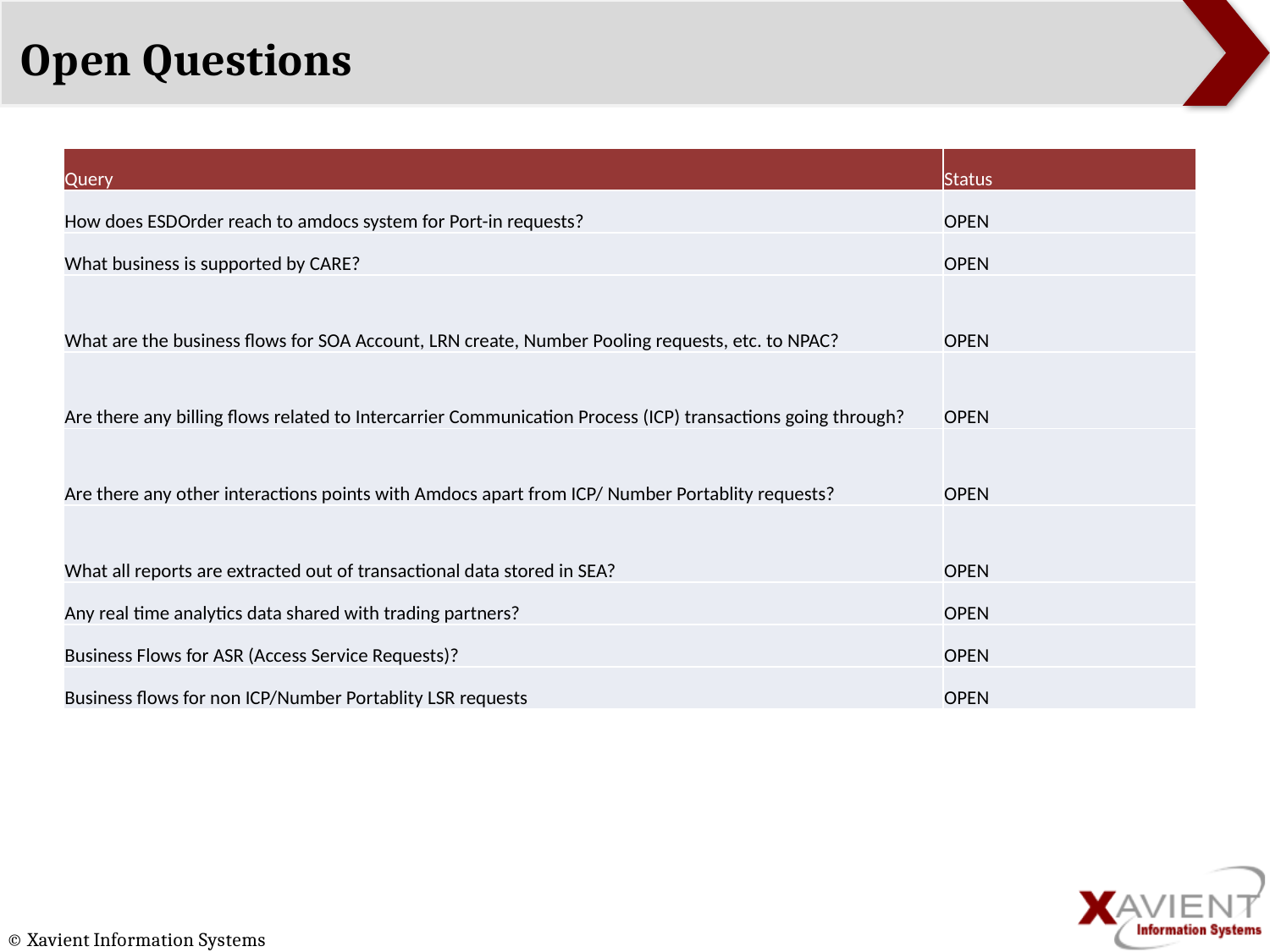

# Open Questions
| Query | Status |
| --- | --- |
| How does ESDOrder reach to amdocs system for Port-in requests? | OPEN |
| What business is supported by CARE? | OPEN |
| What are the business flows for SOA Account, LRN create, Number Pooling requests, etc. to NPAC? | OPEN |
| Are there any billing flows related to Intercarrier Communication Process (ICP) transactions going through? | OPEN |
| Are there any other interactions points with Amdocs apart from ICP/ Number Portablity requests? | OPEN |
| What all reports are extracted out of transactional data stored in SEA? | OPEN |
| Any real time analytics data shared with trading partners? | OPEN |
| Business Flows for ASR (Access Service Requests)? | OPEN |
| Business flows for non ICP/Number Portablity LSR requests | OPEN |